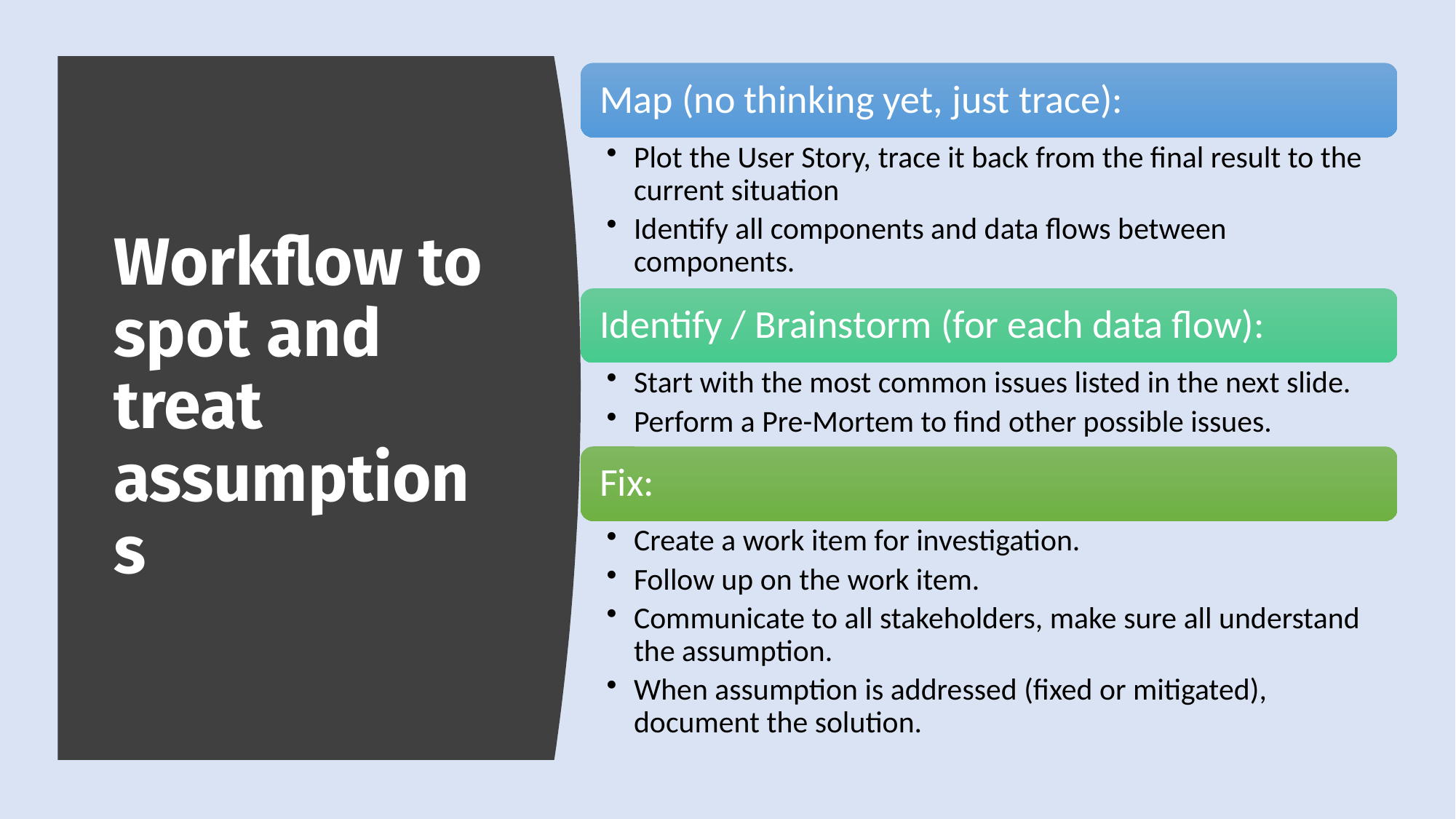

Map (no thinking yet, just trace):
Plot the User Story, trace it back from the final result to the current situation
Identify all components and data flows between components.
Identify / Brainstorm (for each data flow):
Start with the most common issues listed in the next slide.
Perform a Pre-Mortem to find other possible issues.
Fix:
Create a work item for investigation.
Follow up on the work item.
Communicate to all stakeholders, make sure all understand the assumption.
When assumption is addressed (fixed or mitigated), document the solution.

# Workflow to spot and treat assumptions